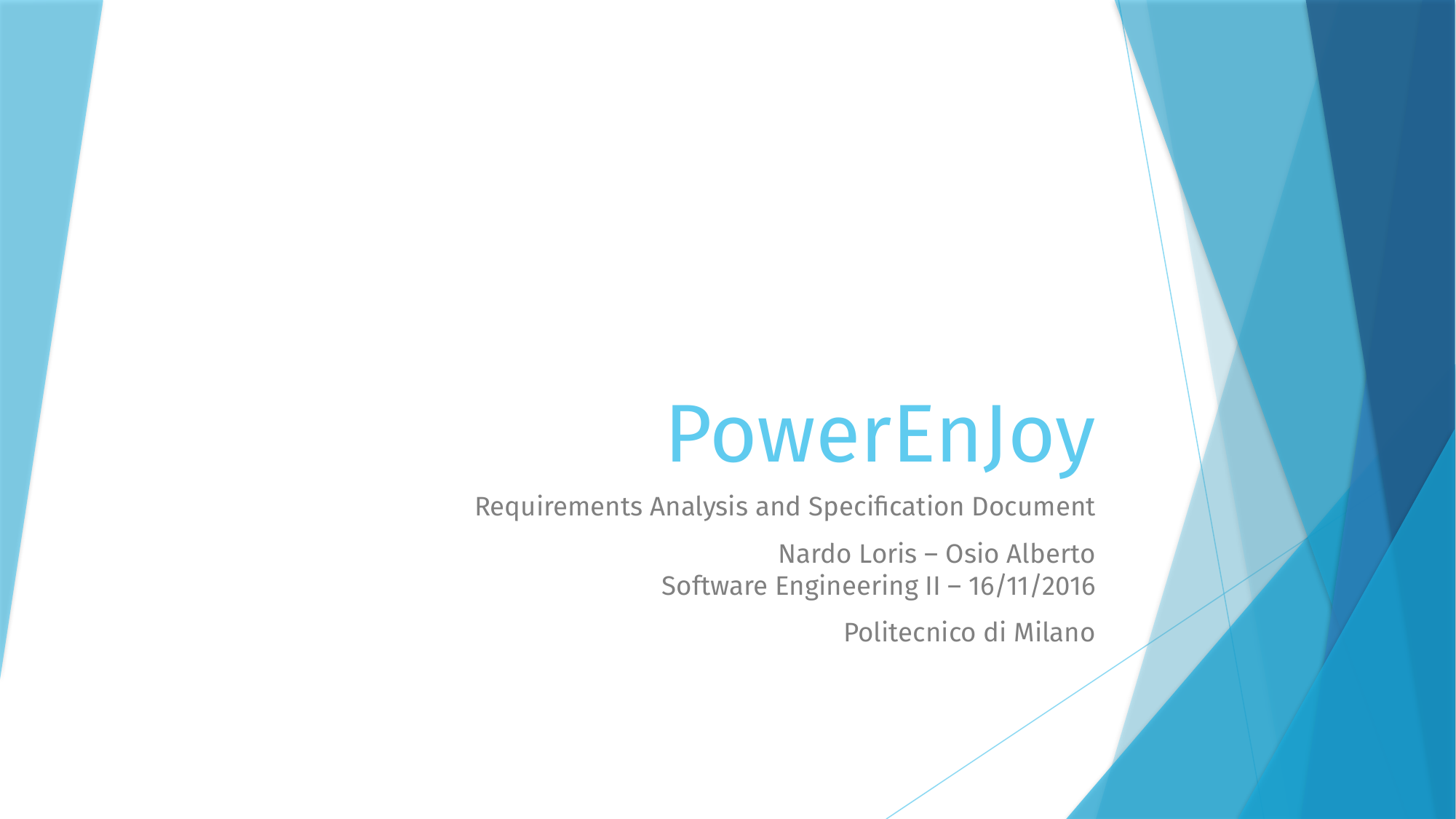

# PowerEnJoy
Requirements Analysis and Specification Document
Nardo Loris – Osio Alberto
Software Engineering II – 16/11/2016
Politecnico di Milano